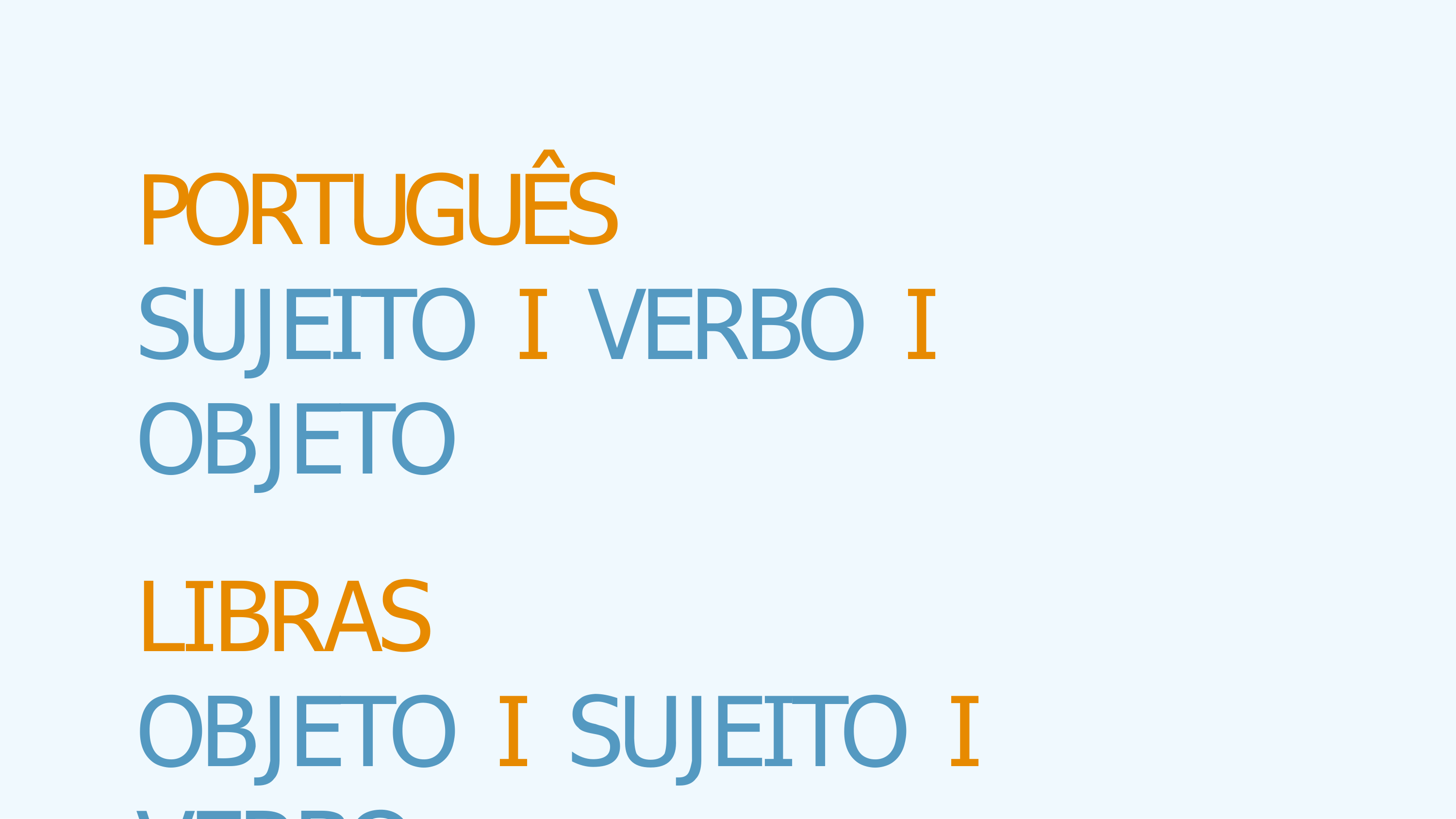

PORTUGUÊS
SUJEITO I VERBO I OBJETO
LIBRAS
OBJETO I SUJEITO I VERBO